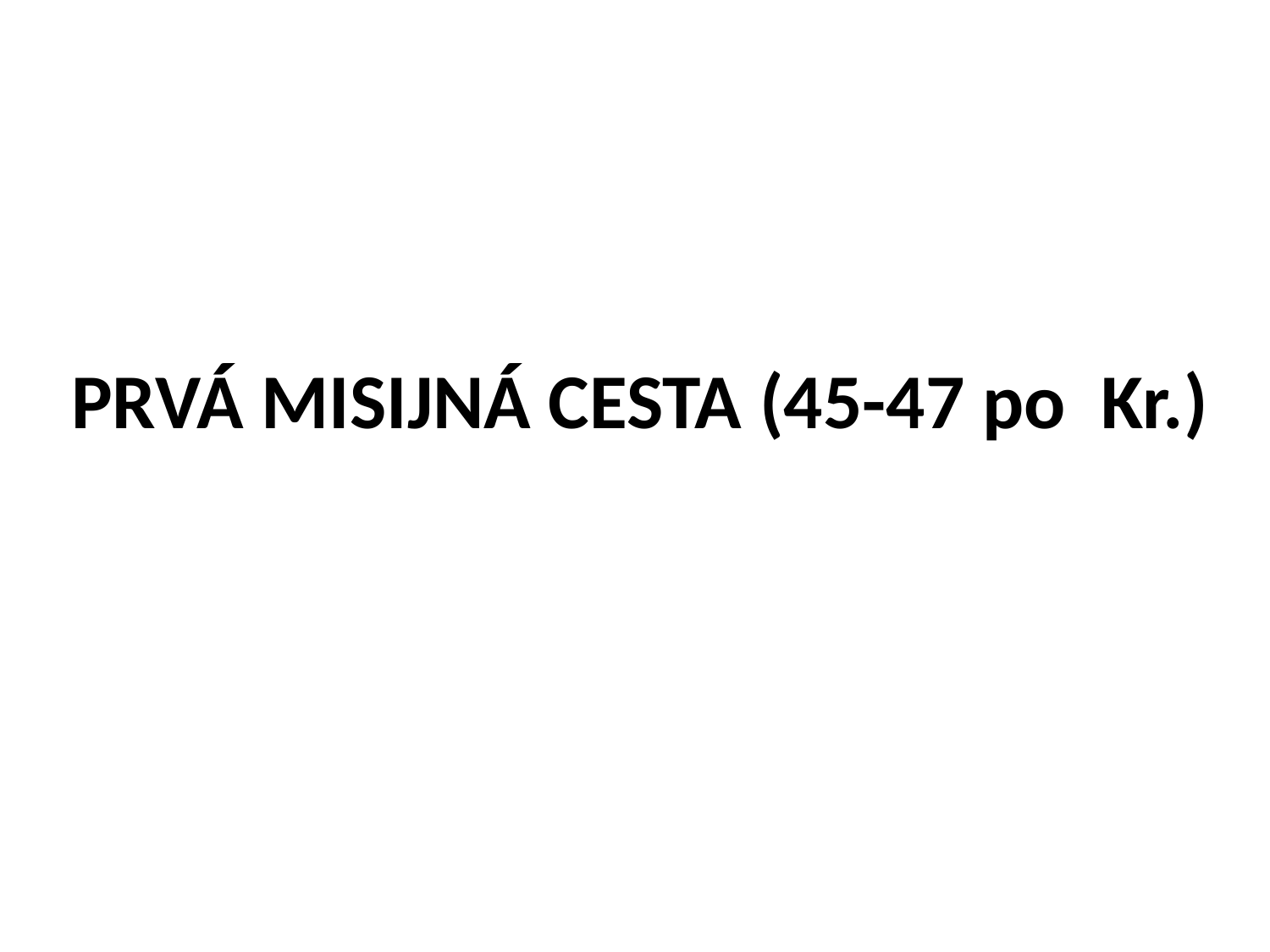

# Prvá MISIJNÁ cesta (45-47 po  Kr.)